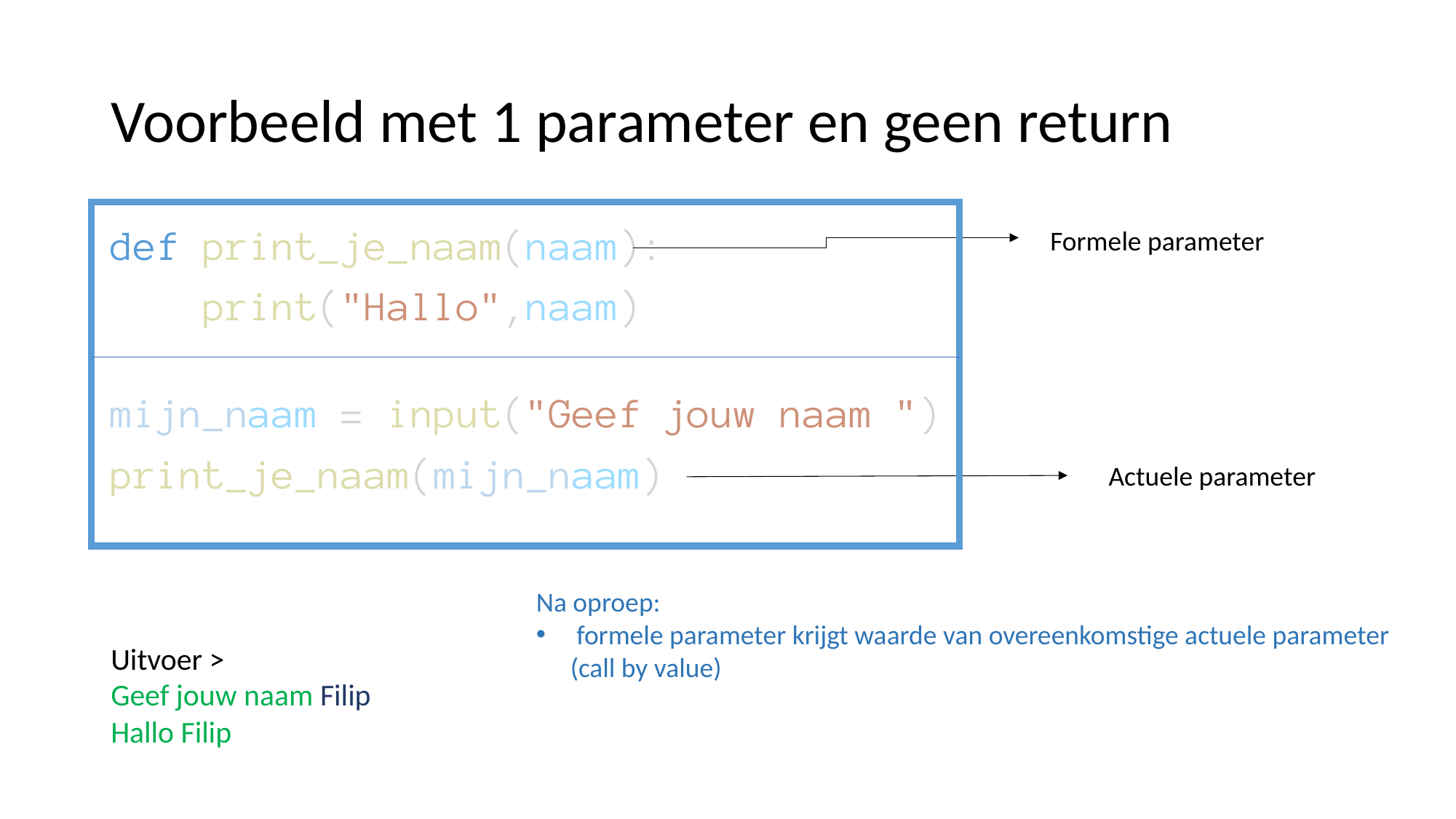

# Voorbeeld met 1 parameter en geen return

def print_je_naam(naam):
    print("Hallo",naam)
mijn_naam = input("Geef jouw naam ")
print_je_naam(mijn_naam)

Formele parameter
Actuele parameter
Na oproep:
 formele parameter krijgt waarde van overeenkomstige actuele parameter (call by value)

Uitvoer >
Geef jouw naam Filip
Hallo Filip